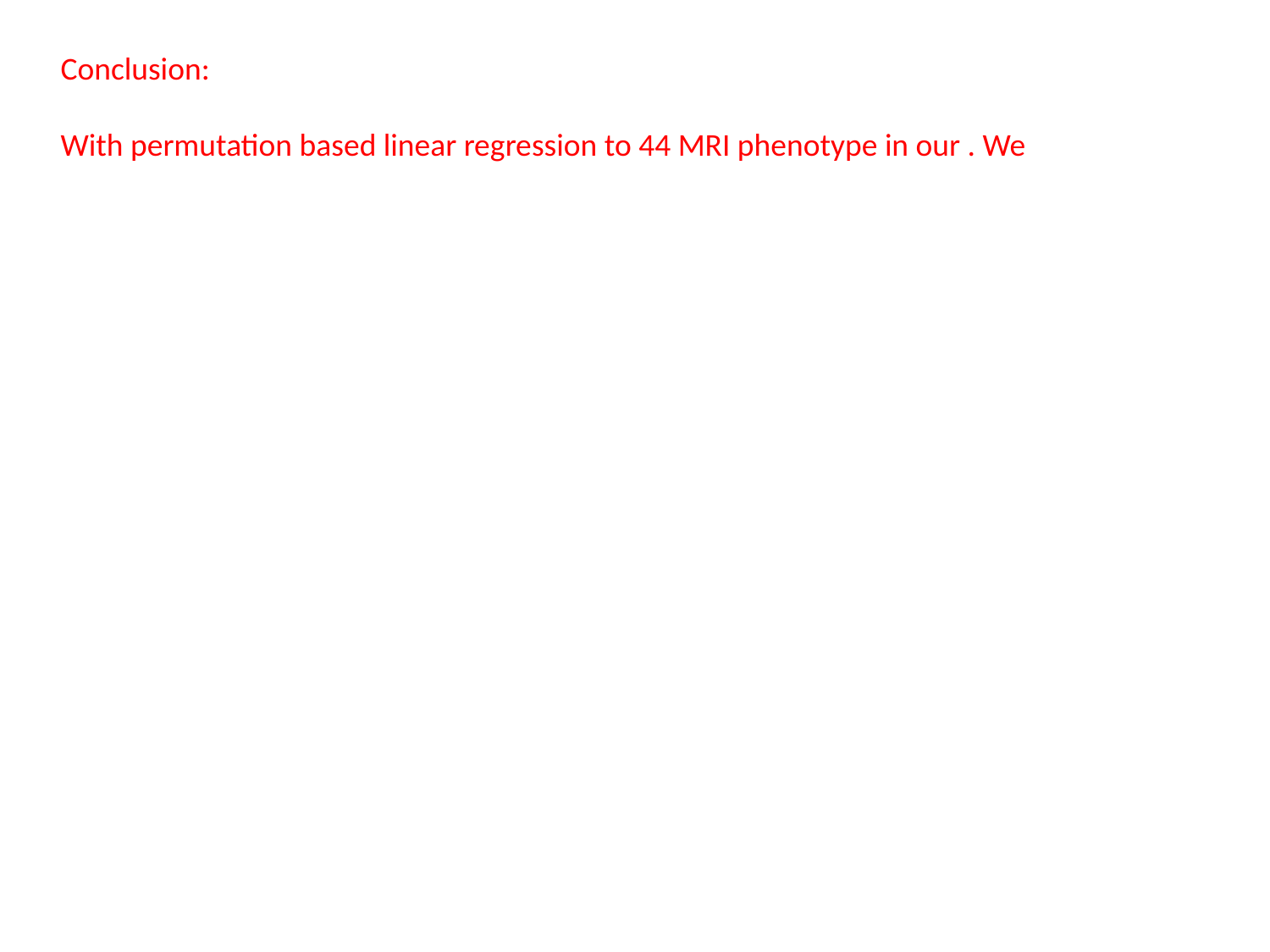

Conclusion:

With permutation based linear regression to 44 MRI phenotype in our . We